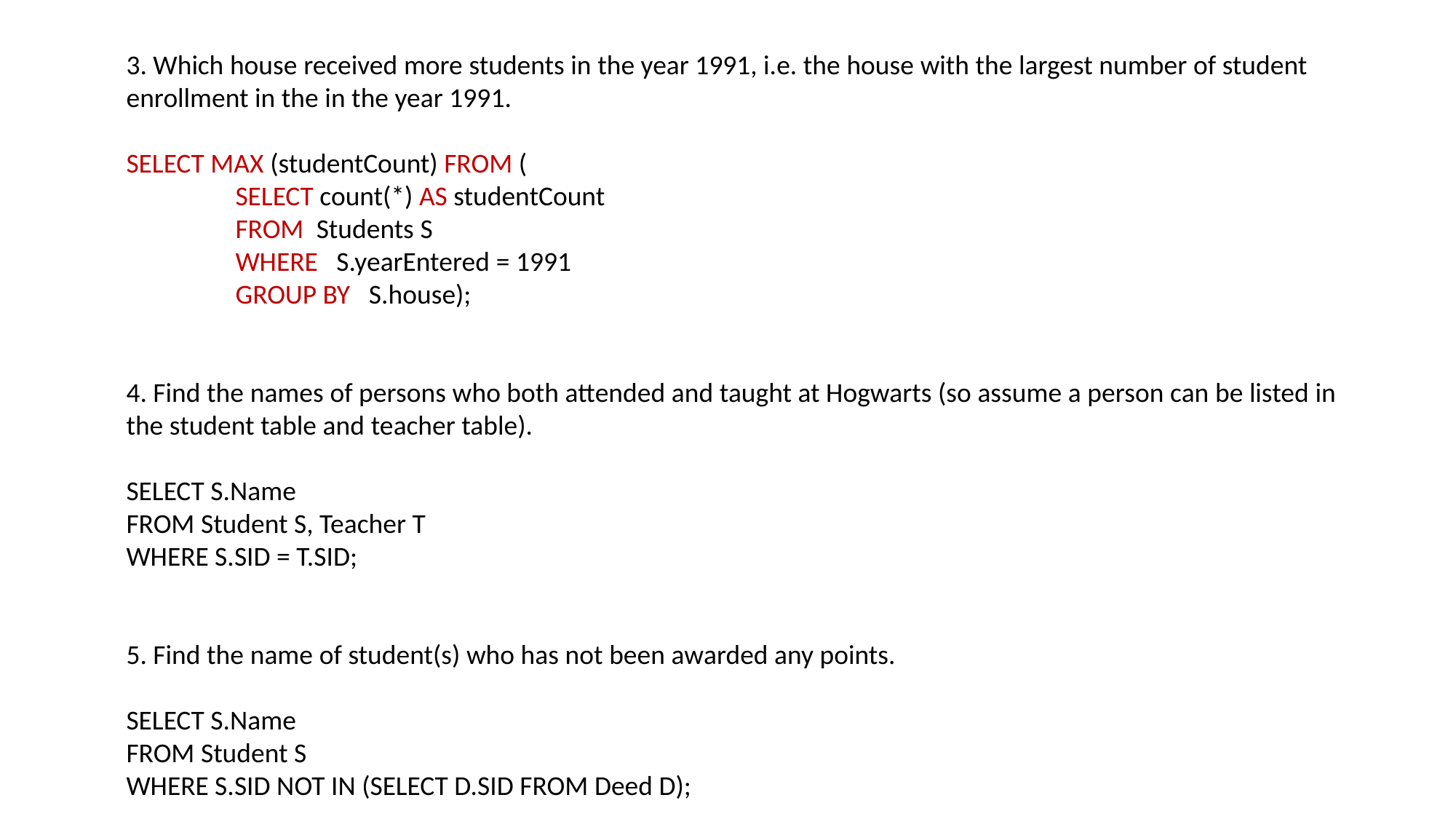

3. Which house received more students in the year 1991, i.e. the house with the largest number of student enrollment in the in the year 1991.
SELECT MAX (studentCount) FROM (
	SELECT count(*) AS studentCount
	FROM  Students S
	WHERE   S.yearEntered = 1991
	GROUP BY   S.house);

4. Find the names of persons who both attended and taught at Hogwarts (so assume a person can be listed in the student table and teacher table).

SELECT S.Name
FROM Student S, Teacher T
WHERE S.SID = T.SID;

5. Find the name of student(s) who has not been awarded any points.
SELECT S.Name
FROM Student S
WHERE S.SID NOT IN (SELECT D.SID FROM Deed D);